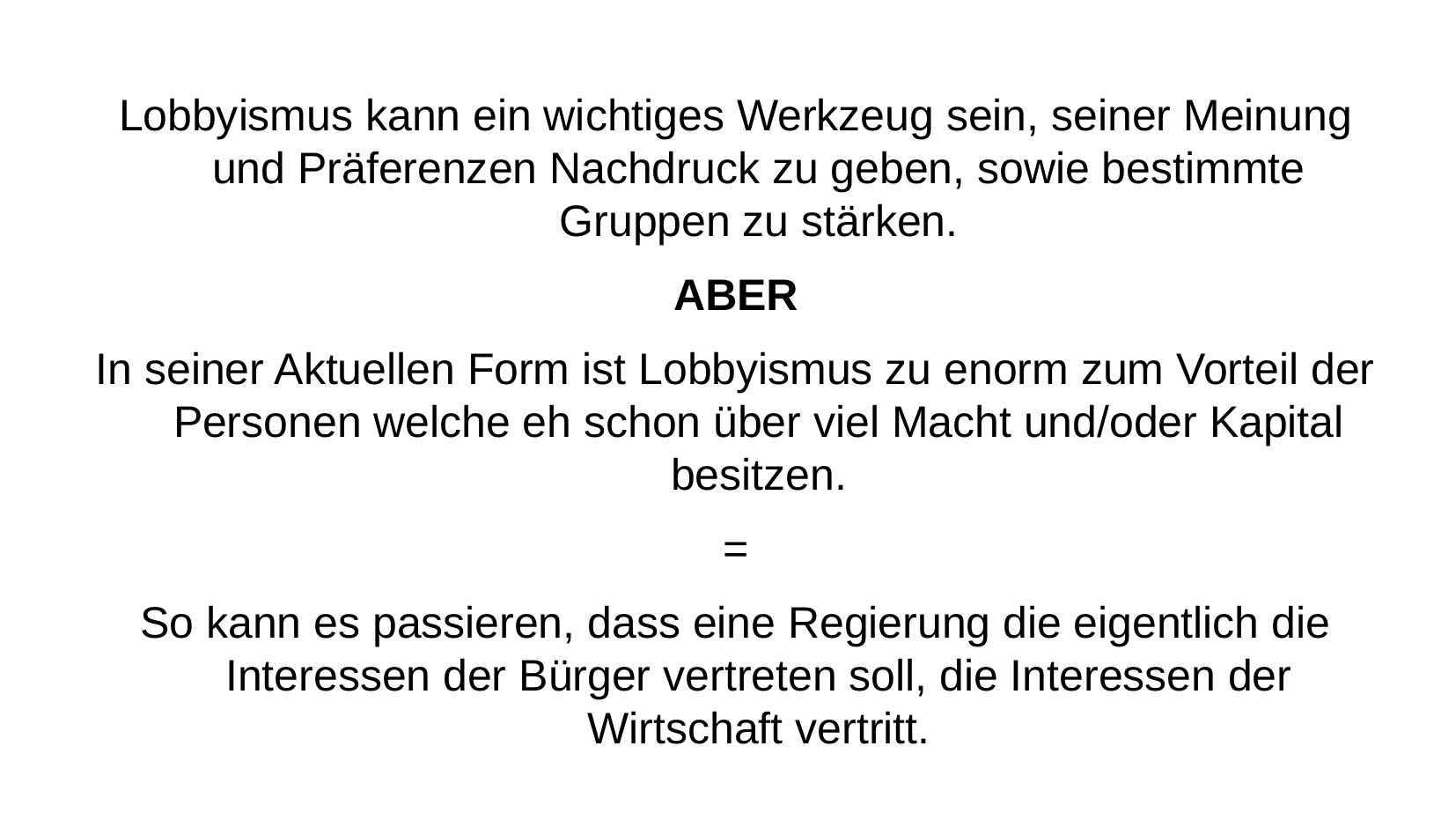

Fazit
Lobbyismus kann ein wichtiges Werkzeug sein, seiner Meinung und Präferenzen Nachdruck zu geben, sowie bestimmte Gruppen zu stärken.
ABER
In seiner Aktuellen Form ist Lobbyismus zu enorm zum Vorteil der Personen welche eh schon über viel Macht und/oder Kapital besitzen.
=
So kann es passieren, dass eine Regierung die eigentlich die Interessen der Bürger vertreten soll, die Interessen der Wirtschaft vertritt.